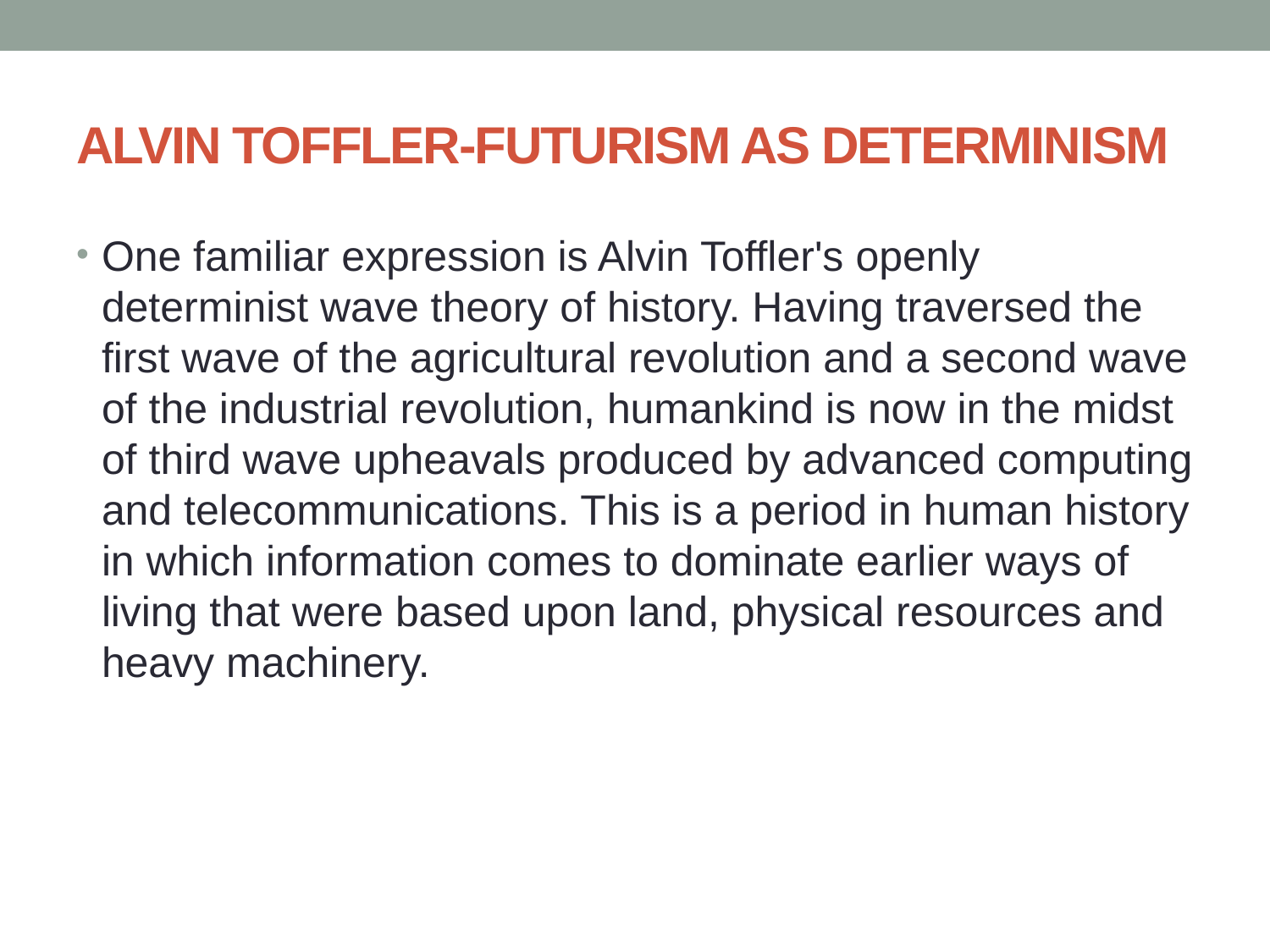

# ALVIN TOFFLER-FUTURISM AS DETERMINISM
One familiar expression is Alvin Toffler's openly determinist wave theory of history. Having traversed the first wave of the agricultural revolution and a second wave of the industrial revolution, humankind is now in the midst of third wave upheavals produced by advanced computing and telecommunications. This is a period in human history in which information comes to dominate earlier ways of living that were based upon land, physical resources and heavy machinery.